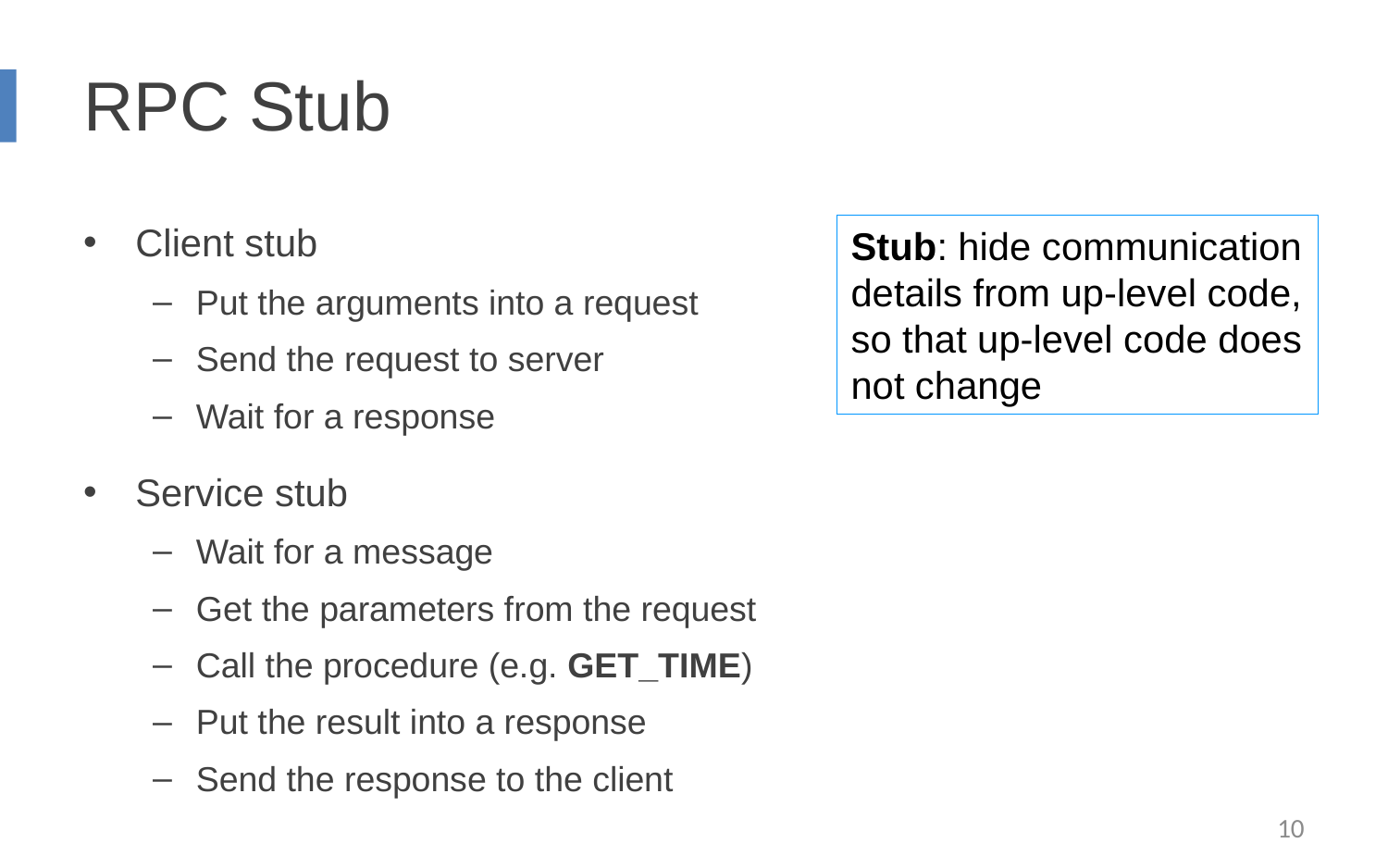

# RPC Stub
Client stub
Put the arguments into a request
Send the request to server
Wait for a response
Service stub
Wait for a message
Get the parameters from the request
Call the procedure (e.g. GET_TIME)
Put the result into a response
Send the response to the client
Stub: hide communication details from up-level code, so that up-level code does not change
10